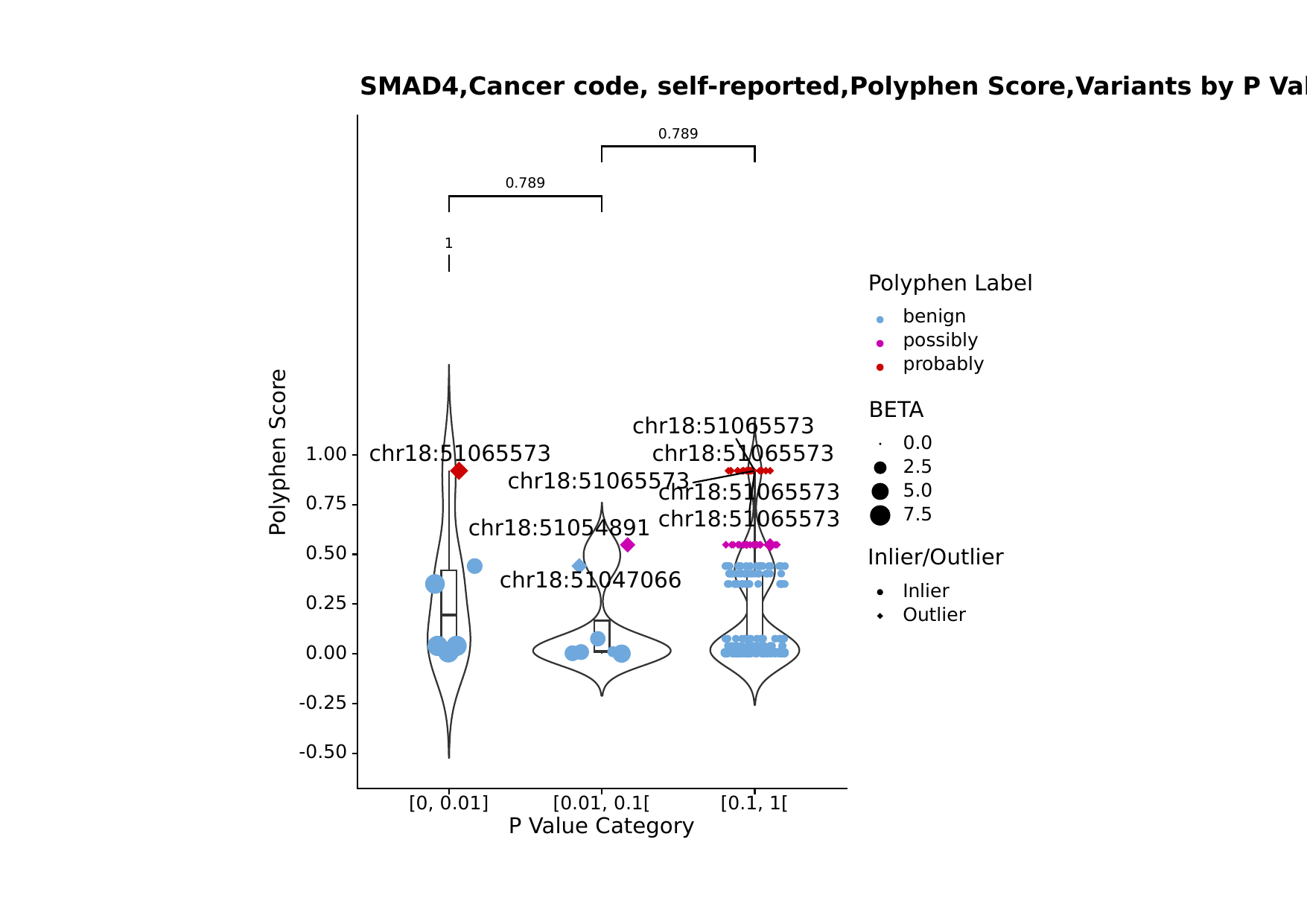

SMAD4,Cancer code, self-reported,Polyphen Score,Variants by P Value Category

0.789

0.789

1

Polyphen Label
benign

possibly

probably

BETA
chr18:51065573

0.0

Polyphen Score

chr18:51065573
chr18:51065573
1.00

2.5

chr18:51065573

5.0
chr18:51065573
0.75

7.5
chr18:51065573
chr18:51054891

0.50
Inlier/Outlier

chr18:51047066

Inlier

0.25

Outlier

0.00

-0.25

-0.50

[0, 0.01]
[0.01, 0.1[
[0.1, 1[
P Value Category